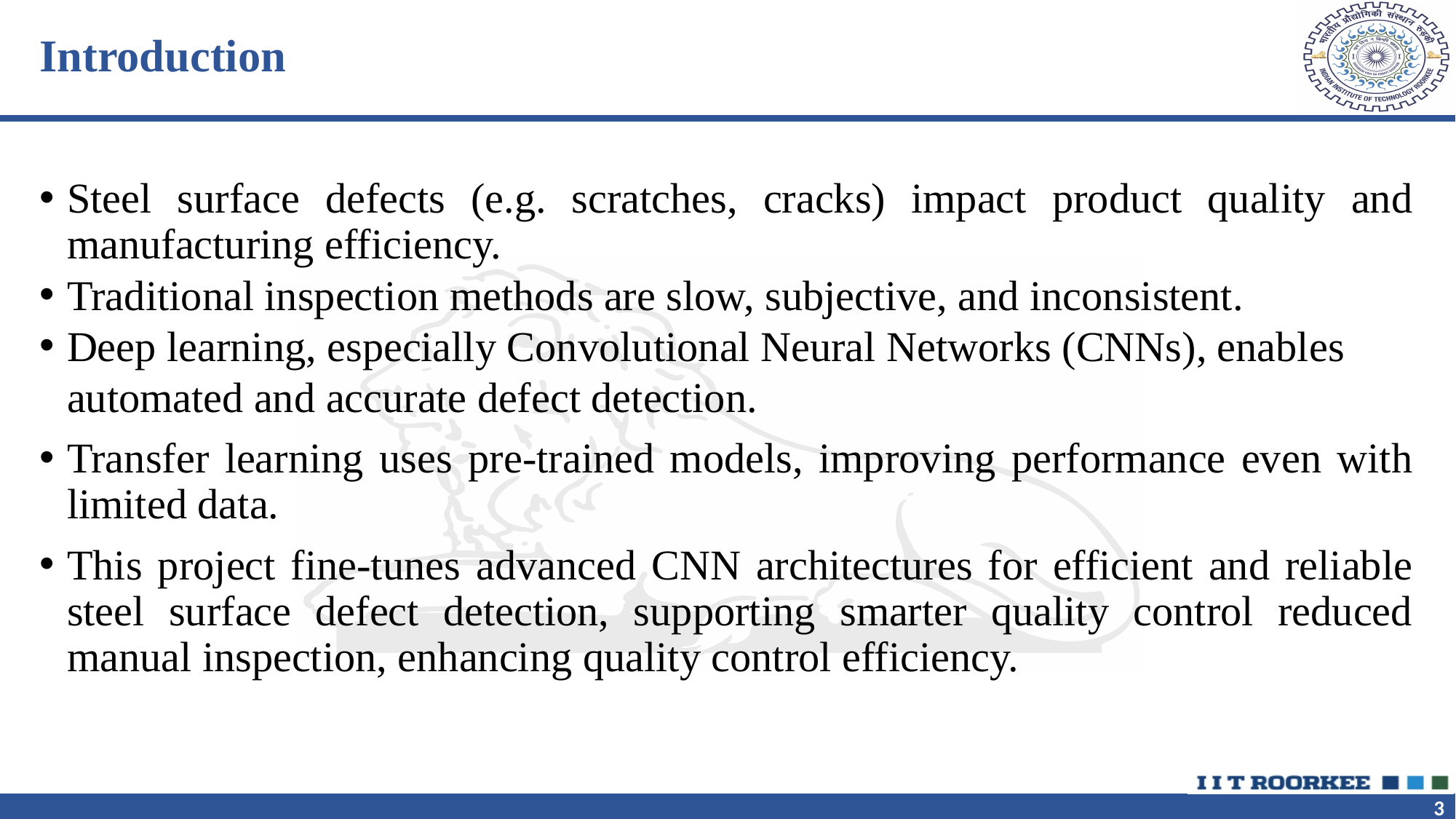

# Introduction
Steel surface defects (e.g. scratches, cracks) impact product quality and manufacturing efficiency.
Traditional inspection methods are slow, subjective, and inconsistent.
Deep learning, especially Convolutional Neural Networks (CNNs), enables automated and accurate defect detection.
Transfer learning uses pre-trained models, improving performance even with limited data.
This project fine-tunes advanced CNN architectures for efficient and reliable steel surface defect detection, supporting smarter quality control reduced manual inspection, enhancing quality control efficiency.